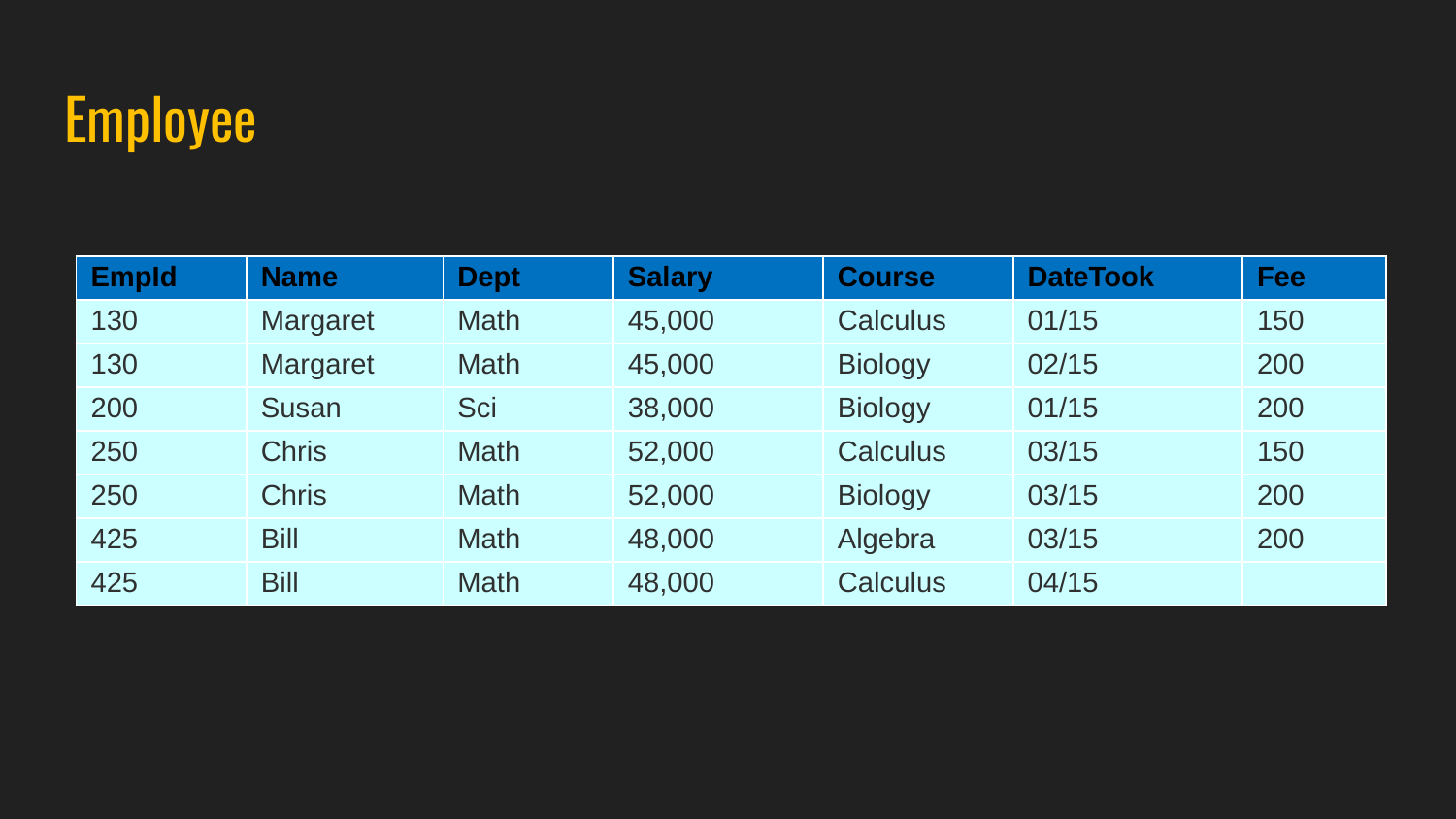

# Employee
| EmpId | Name | Dept | Salary | Course | DateTook | Fee |
| --- | --- | --- | --- | --- | --- | --- |
| 130 | Margaret | Math | 45,000 | Calculus | 01/15 | 150 |
| 130 | Margaret | Math | 45,000 | Biology | 02/15 | 200 |
| 200 | Susan | Sci | 38,000 | Biology | 01/15 | 200 |
| 250 | Chris | Math | 52,000 | Calculus | 03/15 | 150 |
| 250 | Chris | Math | 52,000 | Biology | 03/15 | 200 |
| 425 | Bill | Math | 48,000 | Algebra | 03/15 | 200 |
| 425 | Bill | Math | 48,000 | Calculus | 04/15 |  |